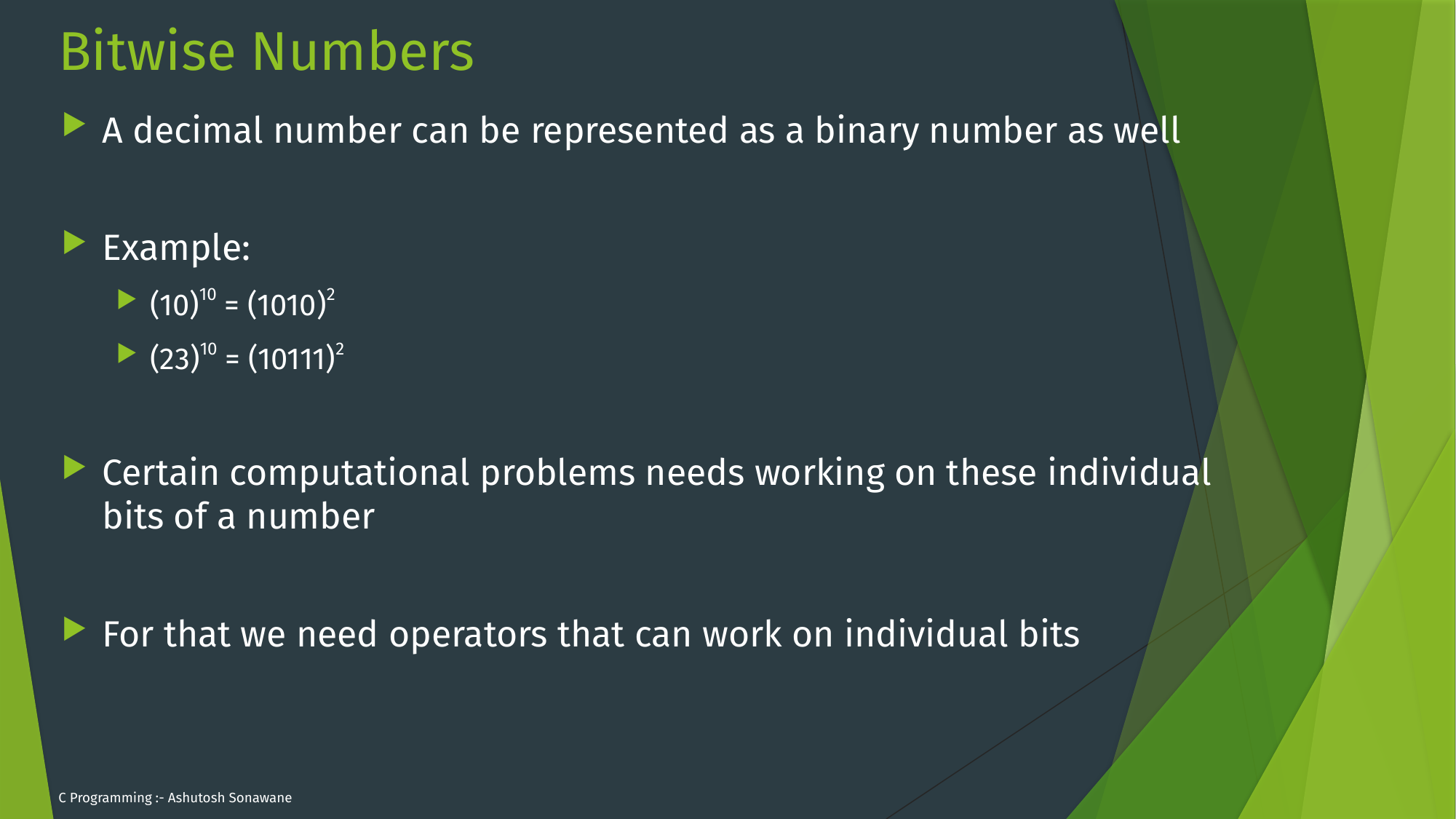

# Bitwise Numbers
A decimal number can be represented as a binary number as well

Example:
(10)10 = (1010)2
(23)10 = (10111)2

Certain computational problems needs working on these individual bits of a number

For that we need operators that can work on individual bits
C Programming :- Ashutosh Sonawane